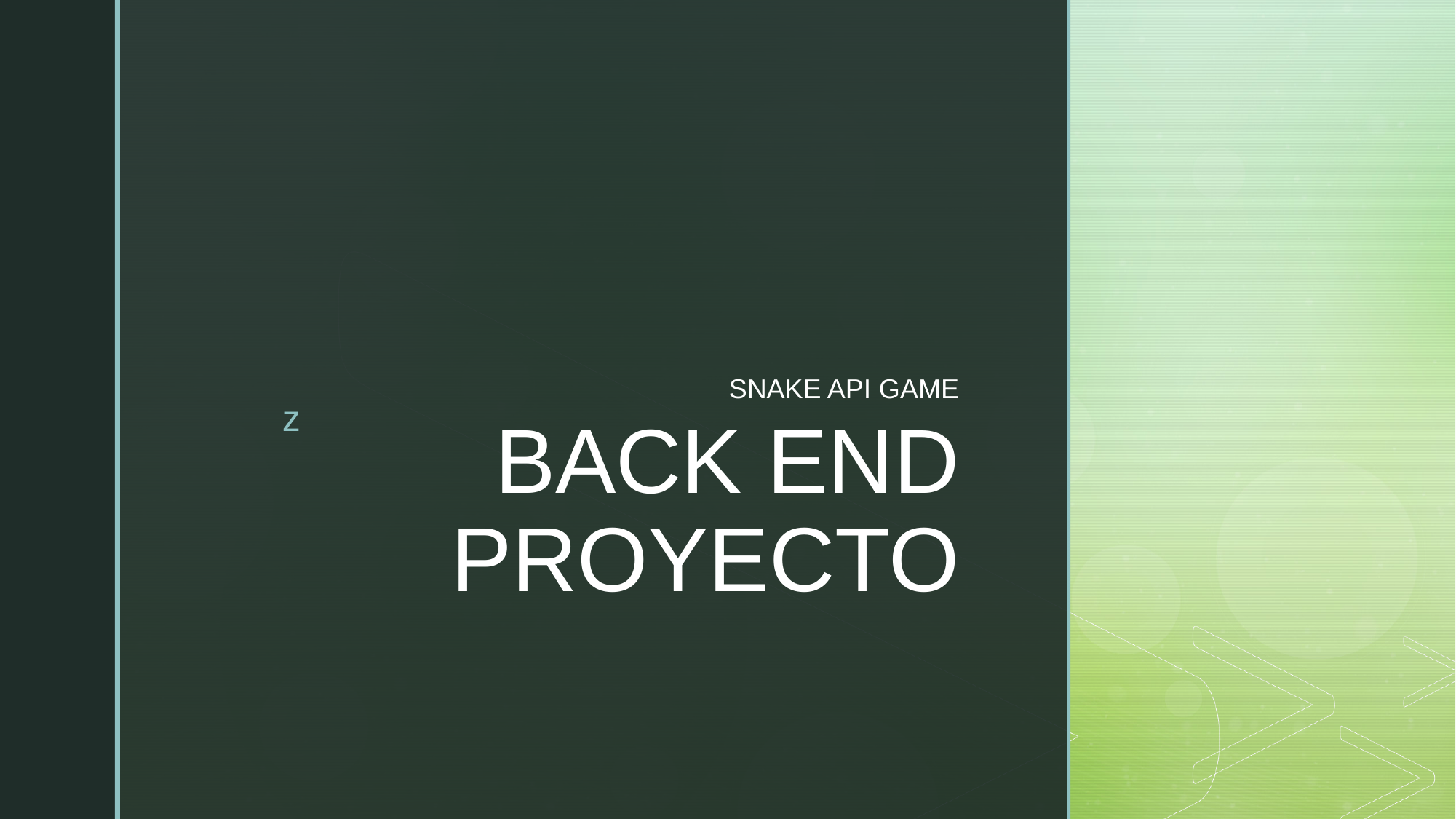

SNAKE API GAME
# BACK END PROYECTO